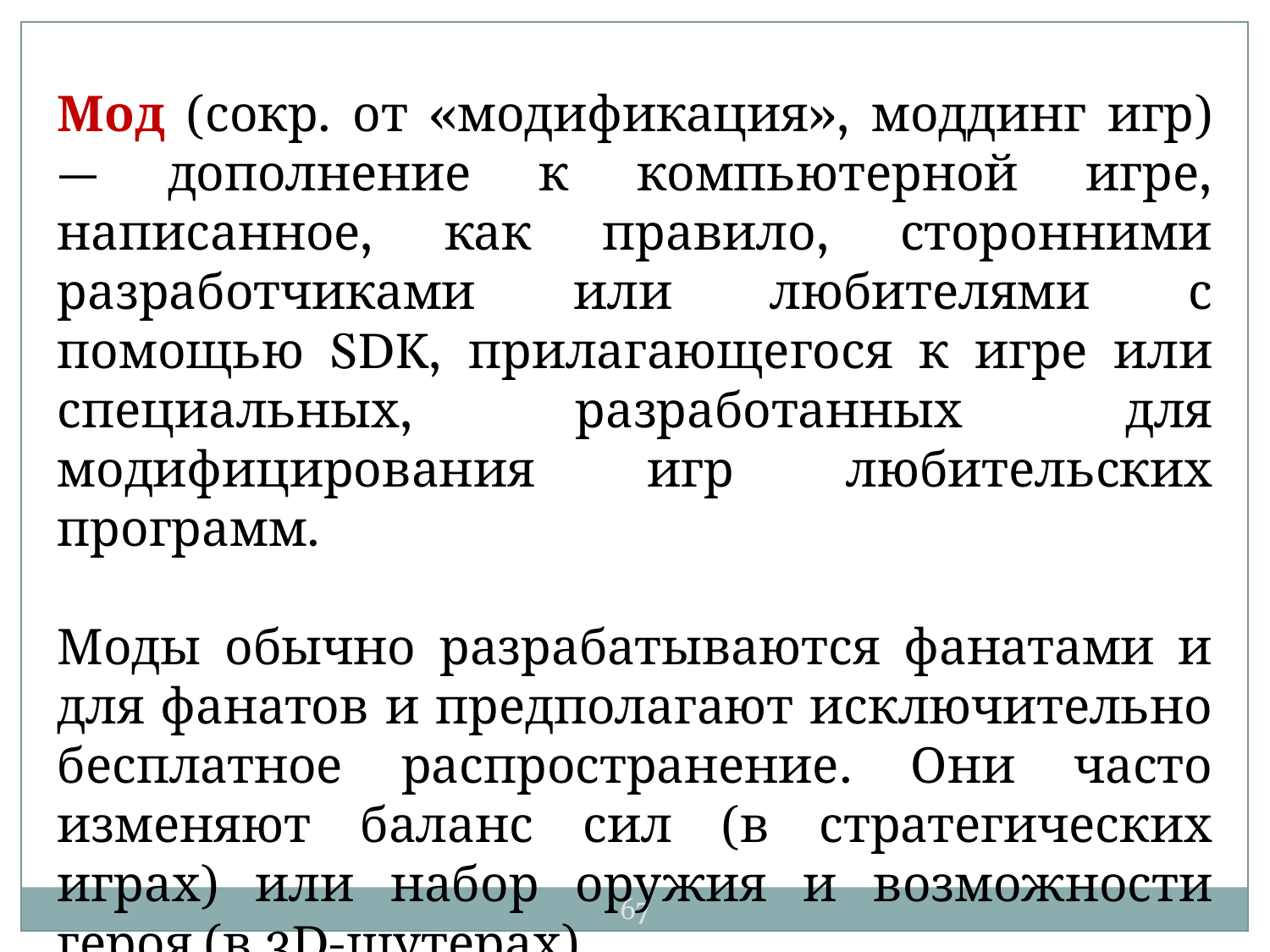

Мод (сокр. от «модификация», моддинг игр) — дополнение к компьютерной игре, написанное, как правило, сторонними разработчиками или любителями с помощью SDK, прилагающегося к игре или специальных, разработанных для модифицирования игр любительских программ.

Моды обычно разрабатываются фанатами и для фанатов и предполагают исключительно бесплатное распространение. Они часто изменяют баланс сил (в стратегических играх) или набор оружия и возможности героя (в 3D-шутерах).
67